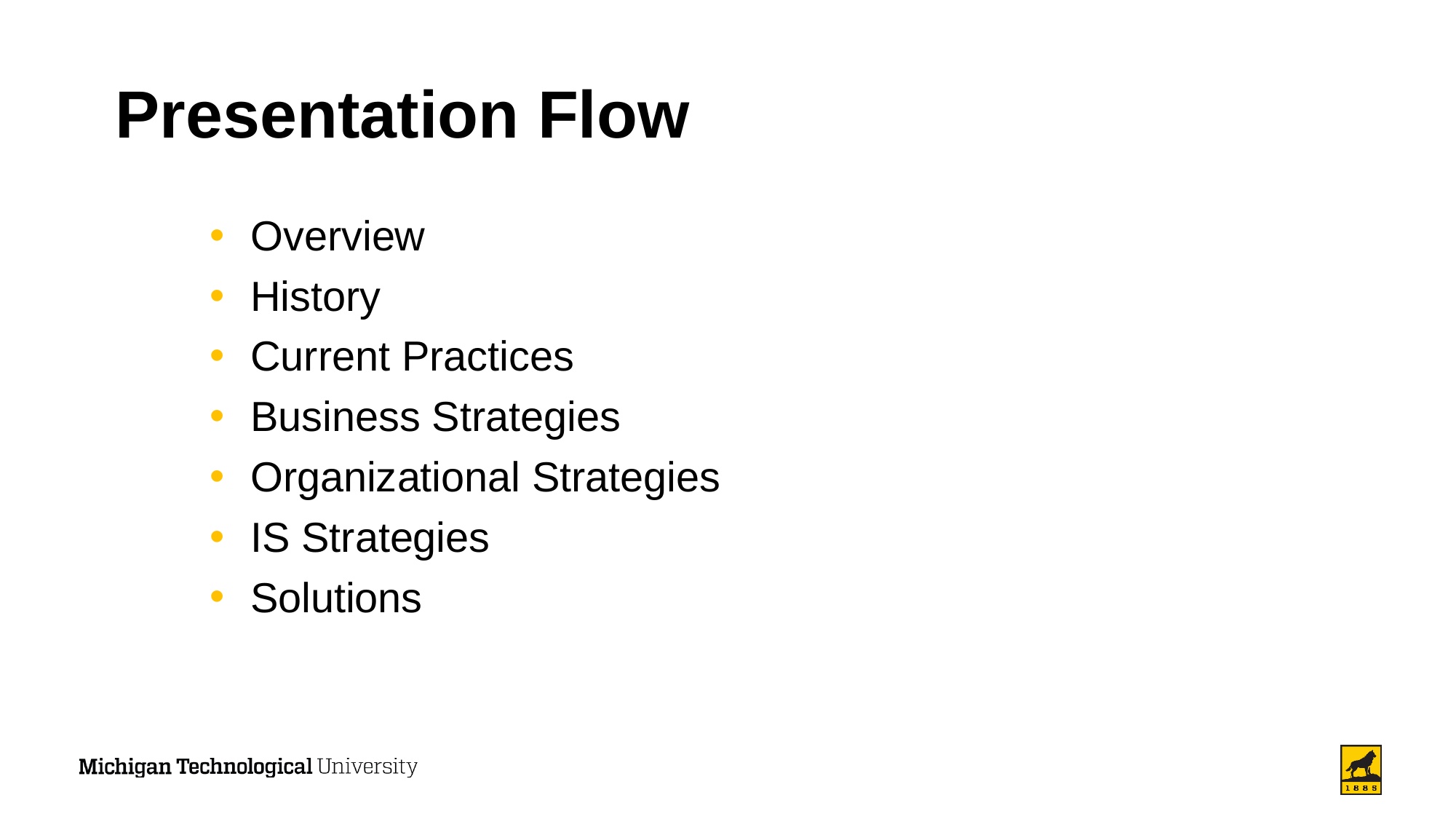

# Presentation Flow
Overview
History
Current Practices
Business Strategies
Organizational Strategies
IS Strategies
Solutions